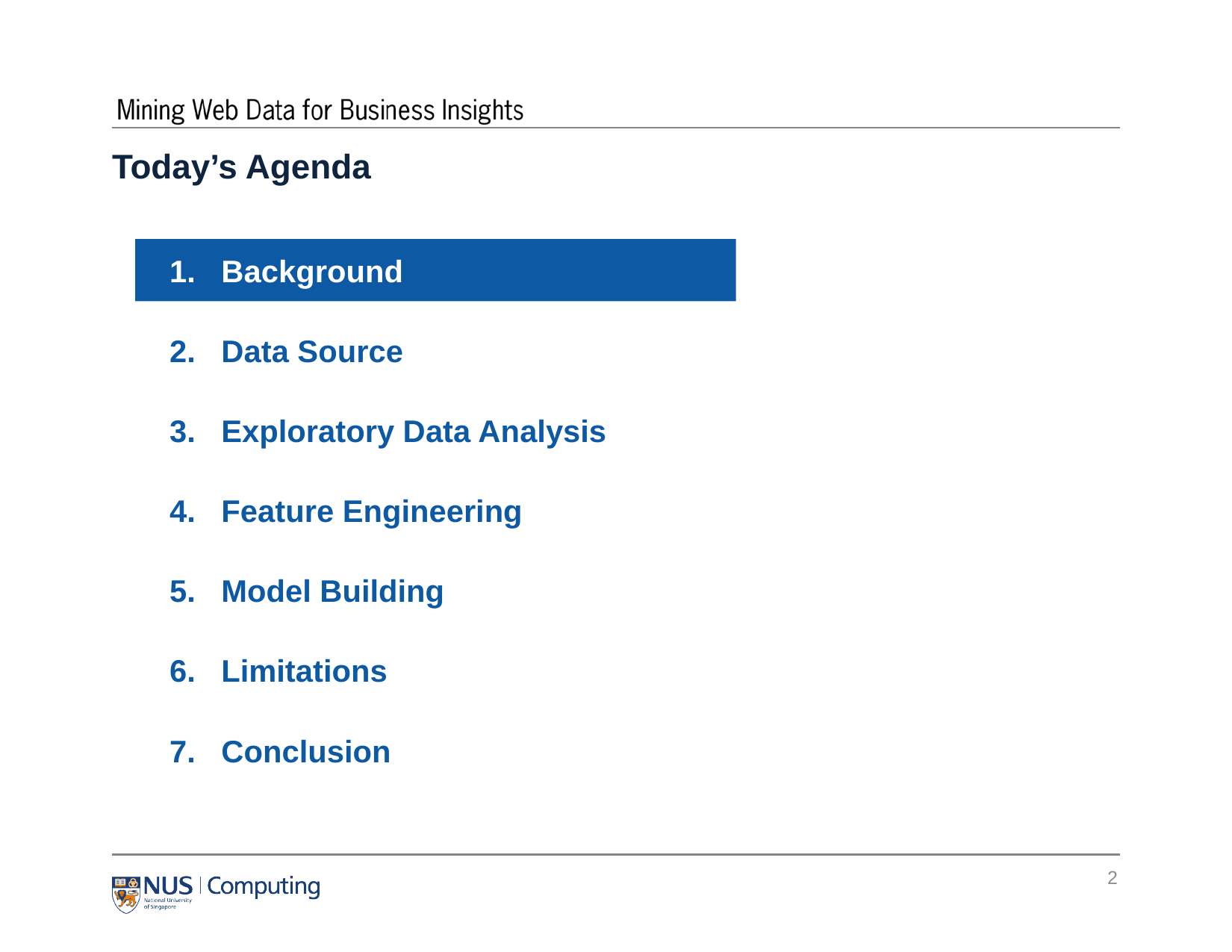

Today’s Agenda
    1.   Background
    2.   Data Source
    3.   Exploratory Data Analysis
    4.   Feature Engineering
    5.   Model Building
    6.   Limitations
    7.   Conclusion
2